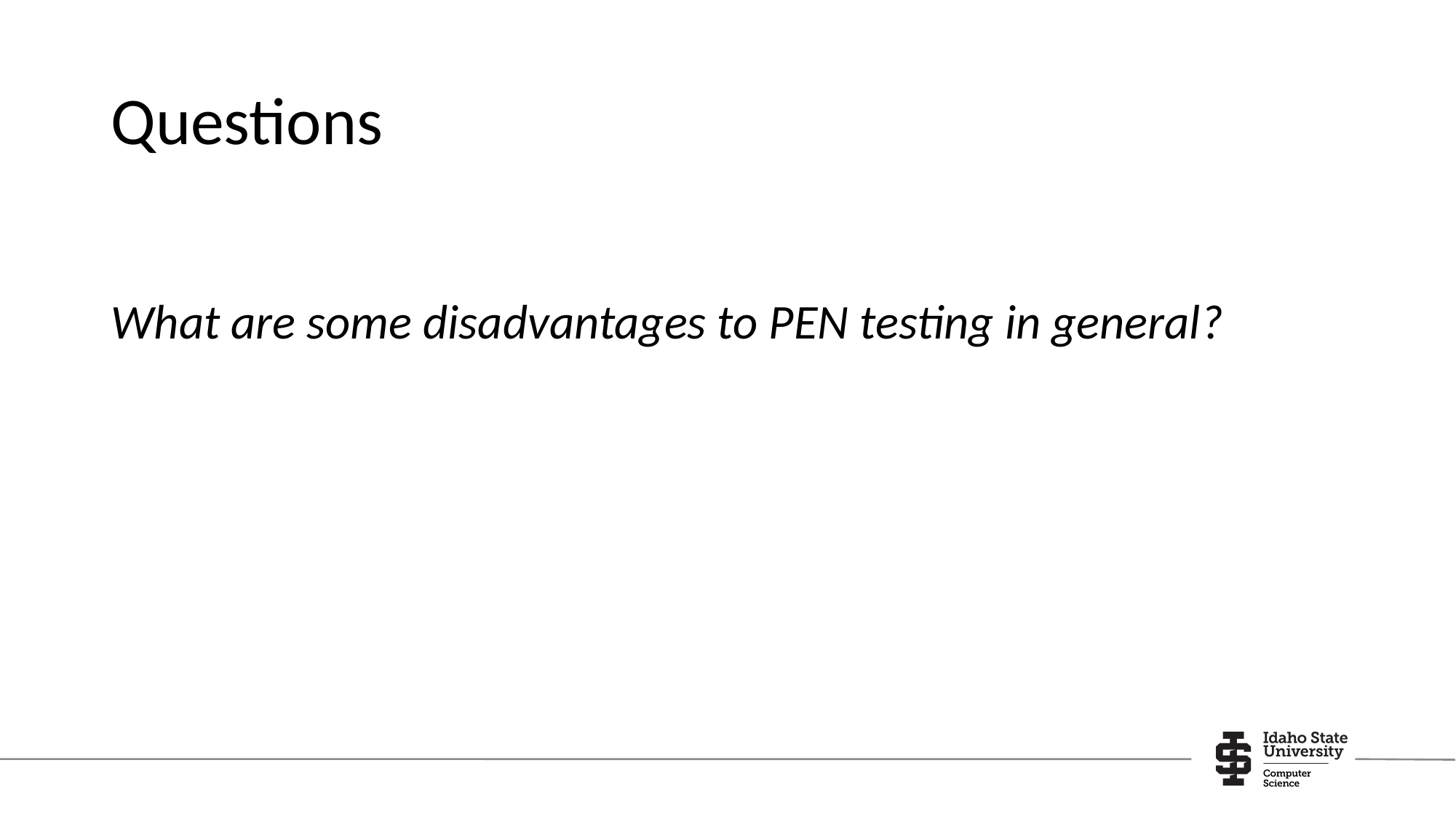

# Questions

What are some disadvantages to PEN testing in general?